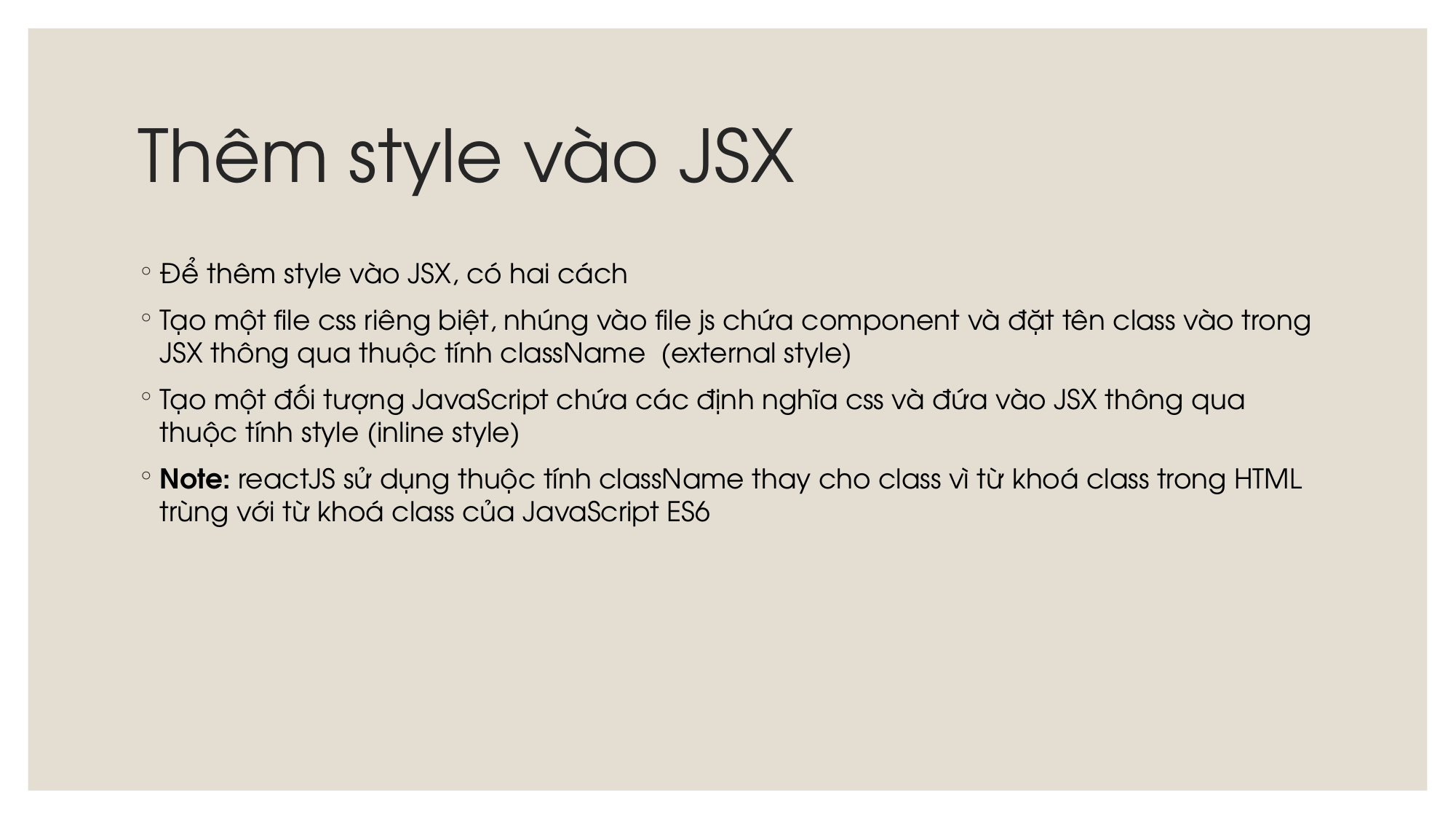

# Thêm style vào JSX
Để thêm style vào JSX, có hai cách
Tạo một file css riêng biệt, nhúng vào file js chứa component và đặt tên class vào trong JSX thông qua thuộc tính className  (external style)
Tạo một đối tượng JavaScript chứa các định nghĩa css và đứa vào JSX thông qua thuộc tính style (inline style)
Note: reactJS sử dụng thuộc tính className thay cho class vì từ khoá class trong HTML trùng với từ khoá class của JavaScript ES6